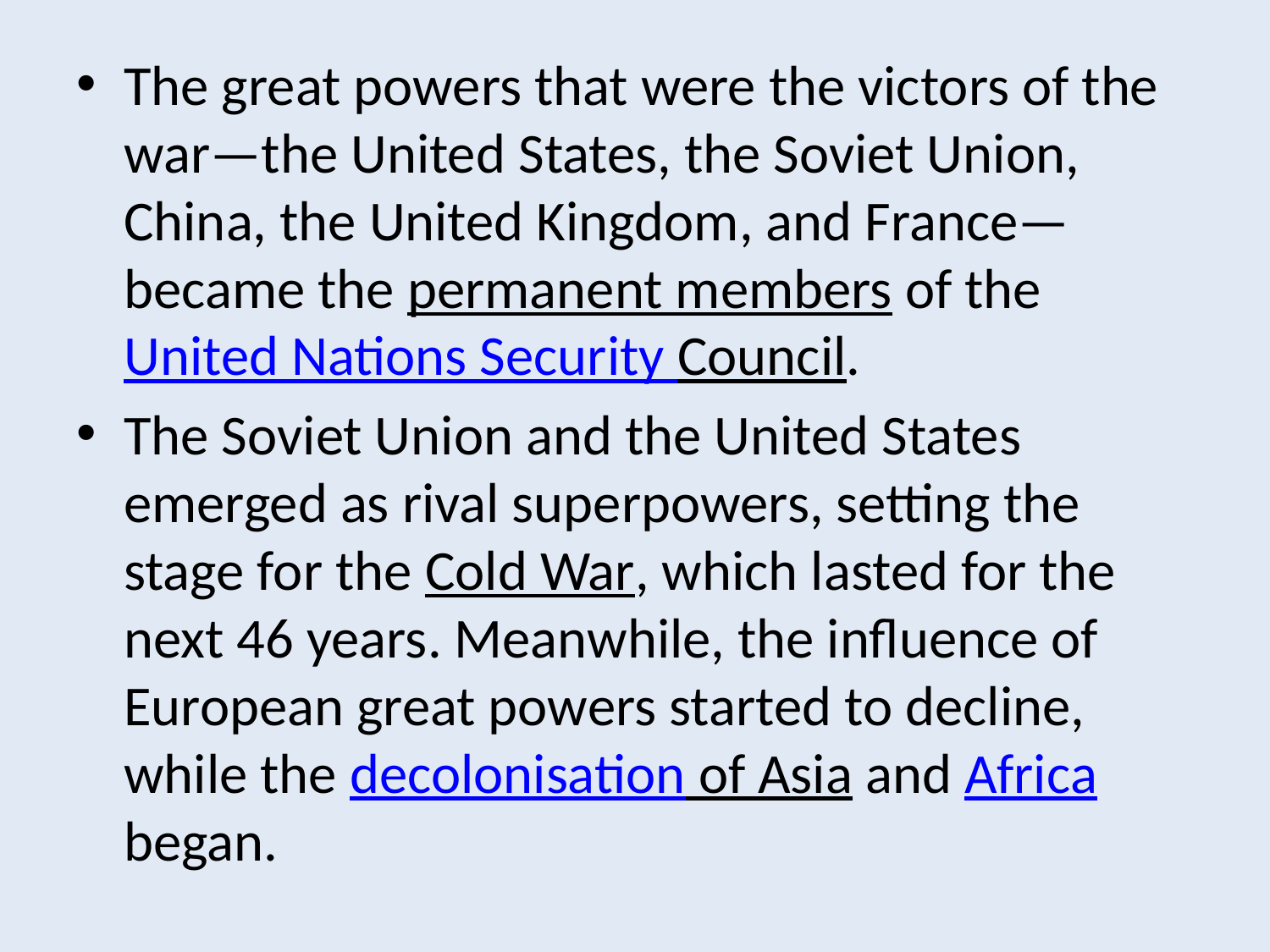

The great powers that were the victors of the war—the United States, the Soviet Union, China, the United Kingdom, and France—became the permanent members of the United Nations Security Council.
The Soviet Union and the United States emerged as rival superpowers, setting the stage for the Cold War, which lasted for the next 46 years. Meanwhile, the influence of European great powers started to decline, while the decolonisation of Asia and Africa began.